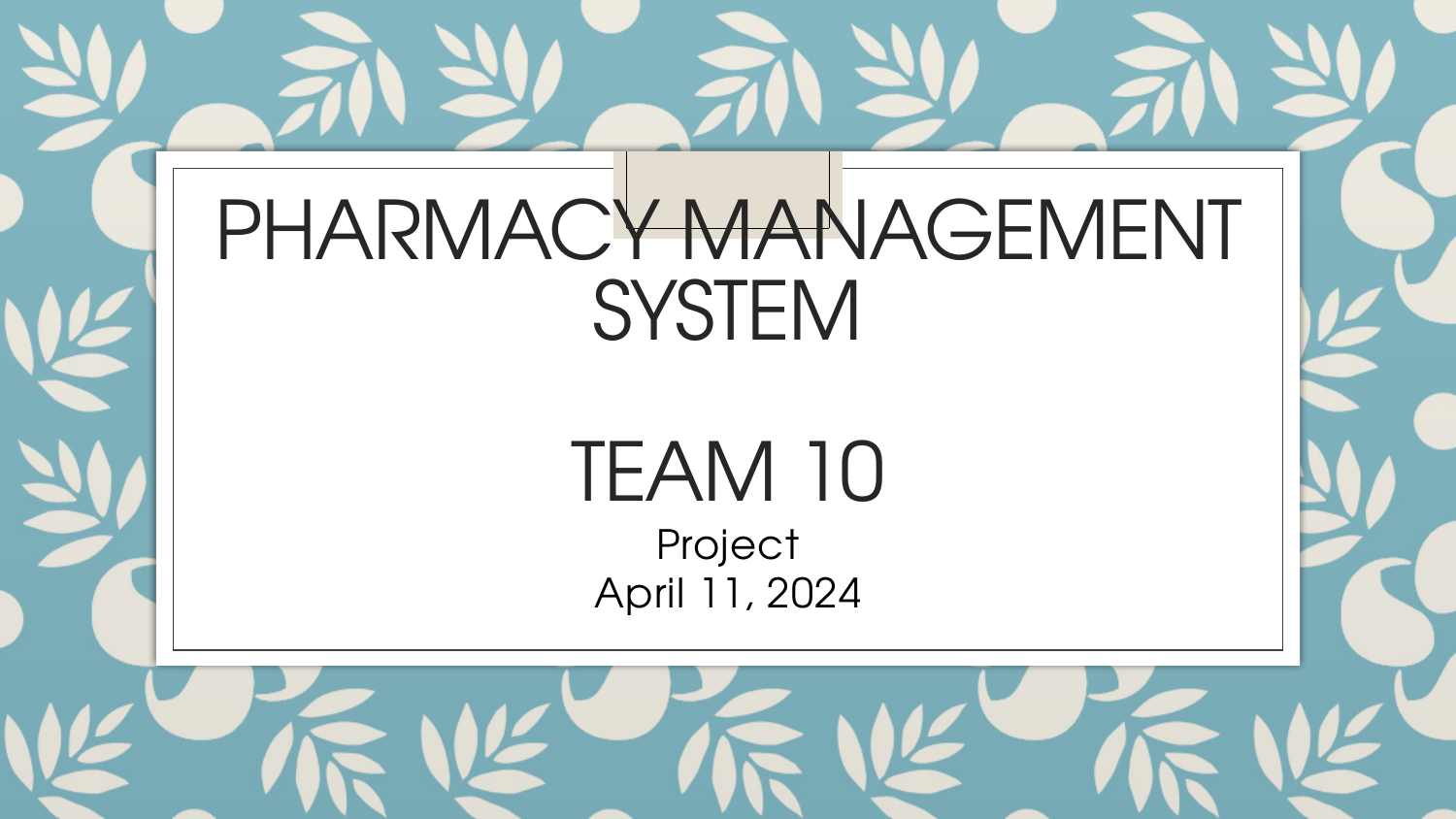

# Pharmacy Management System Team 10
Project
April 11, 2024